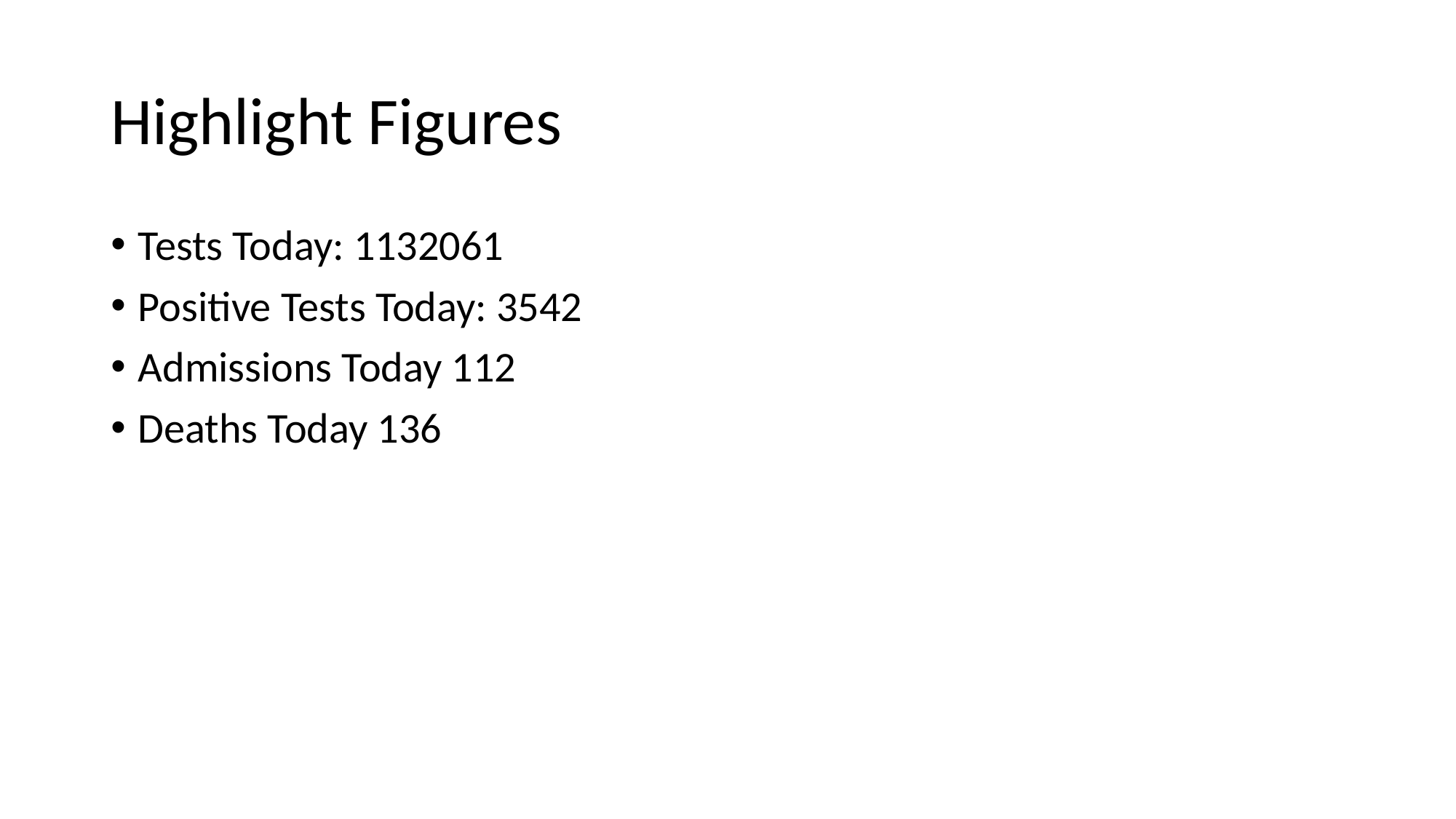

# Highlight Figures
Tests Today: 1132061
Positive Tests Today: 3542
Admissions Today 112
Deaths Today 136